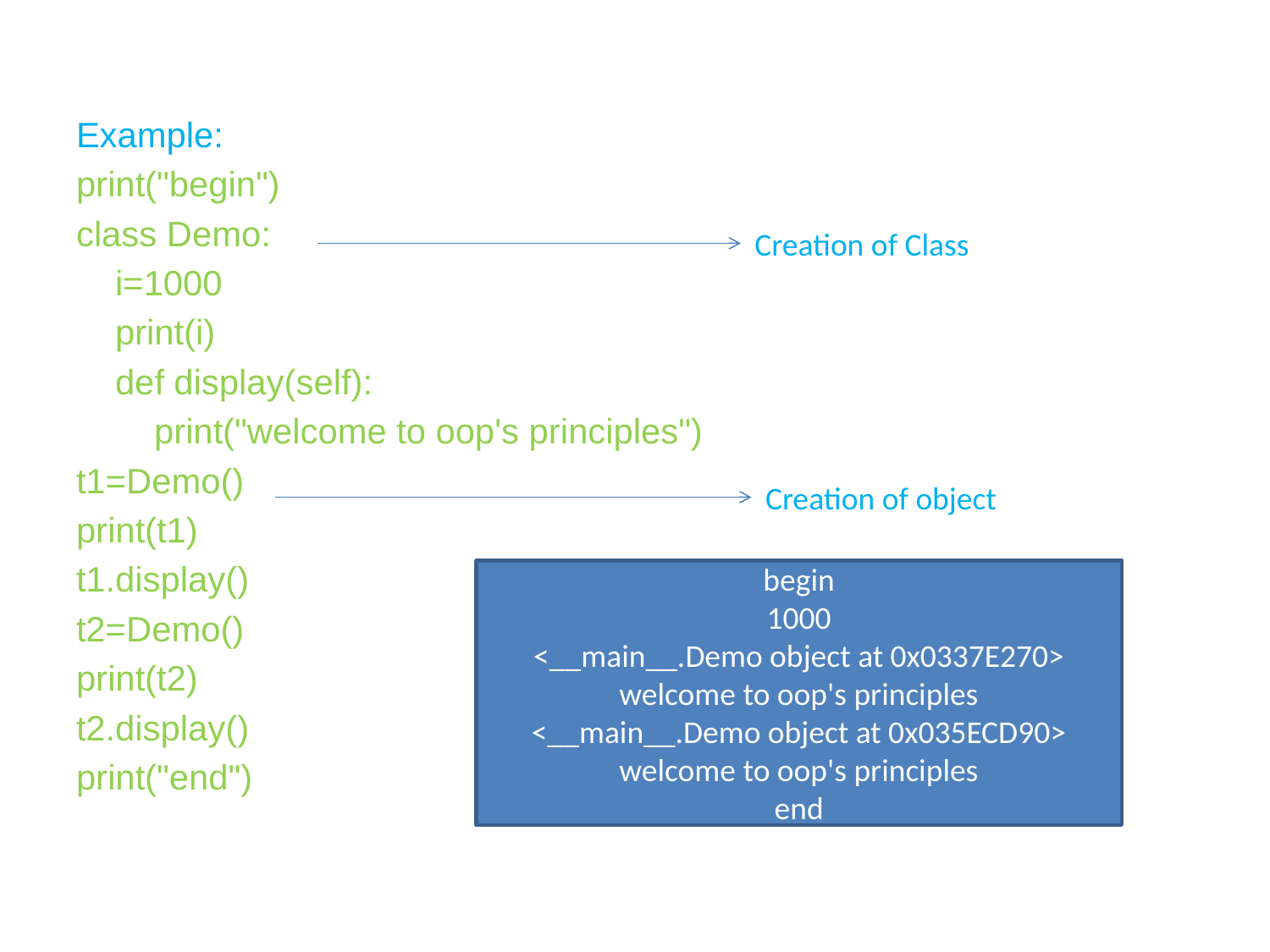

Example:
print("begin")
class Demo:
    i=1000
    print(i)
    def display(self):
        print("welcome to oop's principles")
t1=Demo()
print(t1)
t1.display()
t2=Demo()
print(t2)
t2.display()
print("end")
Creation of Class
Creation of object
begin
1000
<__main__.Demo object at 0x0337E270>
welcome to oop's principles
<__main__.Demo object at 0x035ECD90>
welcome to oop's principles
end